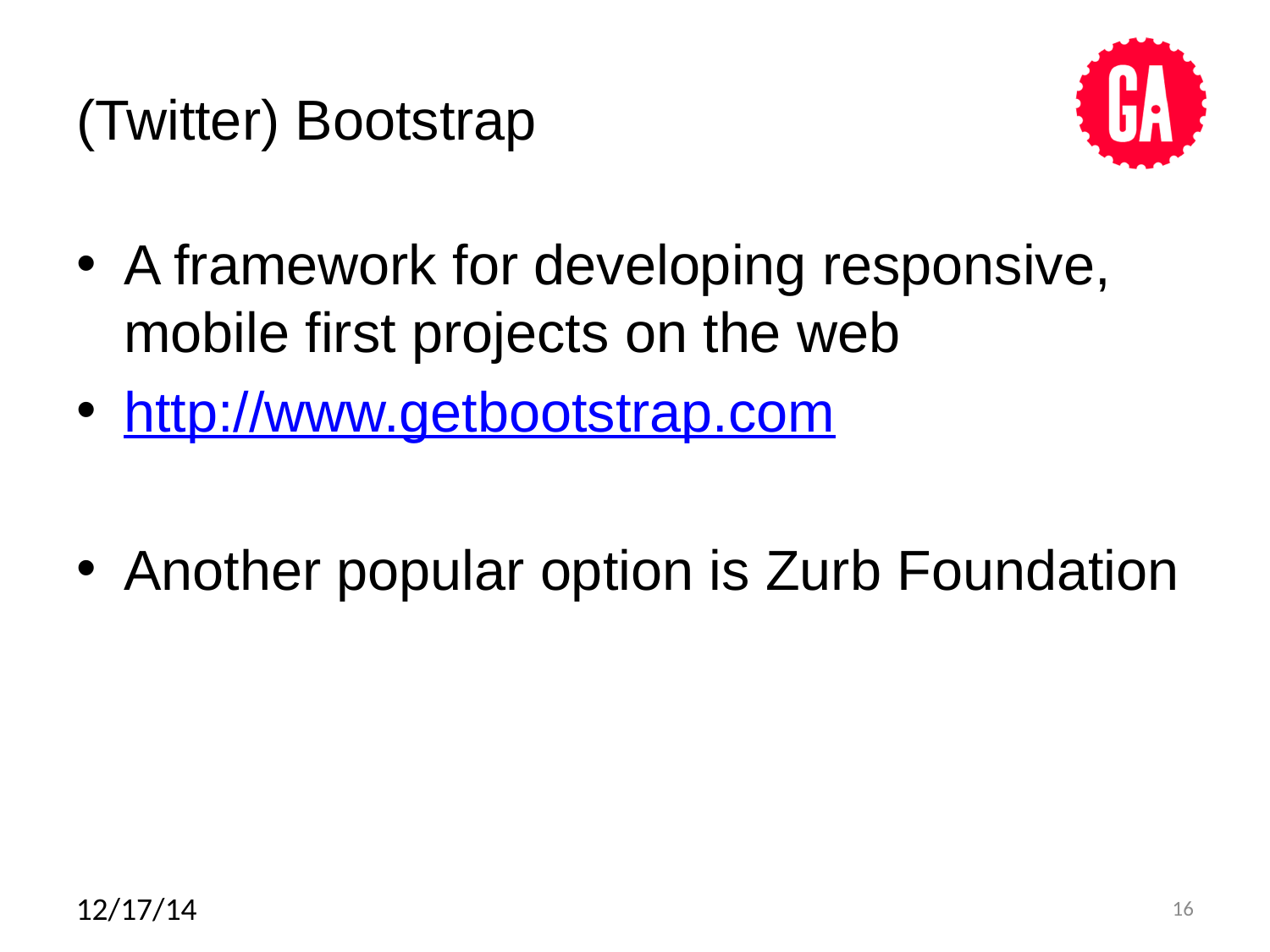

# (Twitter) Bootstrap
A framework for developing responsive, mobile first projects on the web
http://www.getbootstrap.com

Another popular option is Zurb Foundation
12/17/14
16